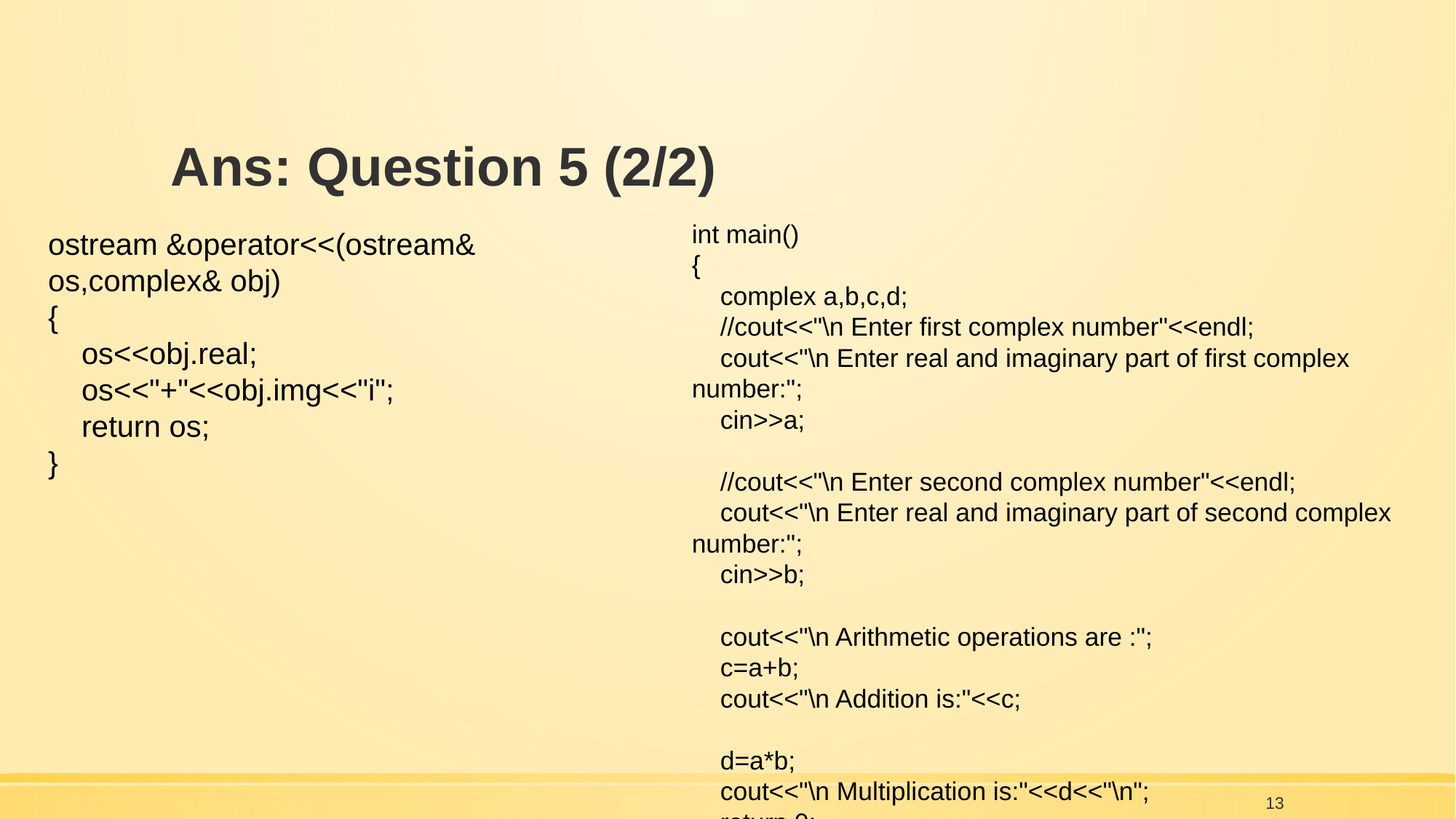

# Ans: Question 5 (2/2)
int main()
{
    complex a,b,c,d;
    //cout<<"\n Enter first complex number"<<endl;
    cout<<"\n Enter real and imaginary part of first complex number:";
    cin>>a;
    //cout<<"\n Enter second complex number"<<endl;
    cout<<"\n Enter real and imaginary part of second complex number:";
    cin>>b;
    cout<<"\n Arithmetic operations are :";
    c=a+b;
    cout<<"\n Addition is:"<<c;
   
    d=a*b;
    cout<<"\n Multiplication is:"<<d<<"\n";
    return 0;
}
ostream &operator<<(ostream& os,complex& obj)
{
    os<<obj.real;
    os<<"+"<<obj.img<<"i";
    return os;
}
13